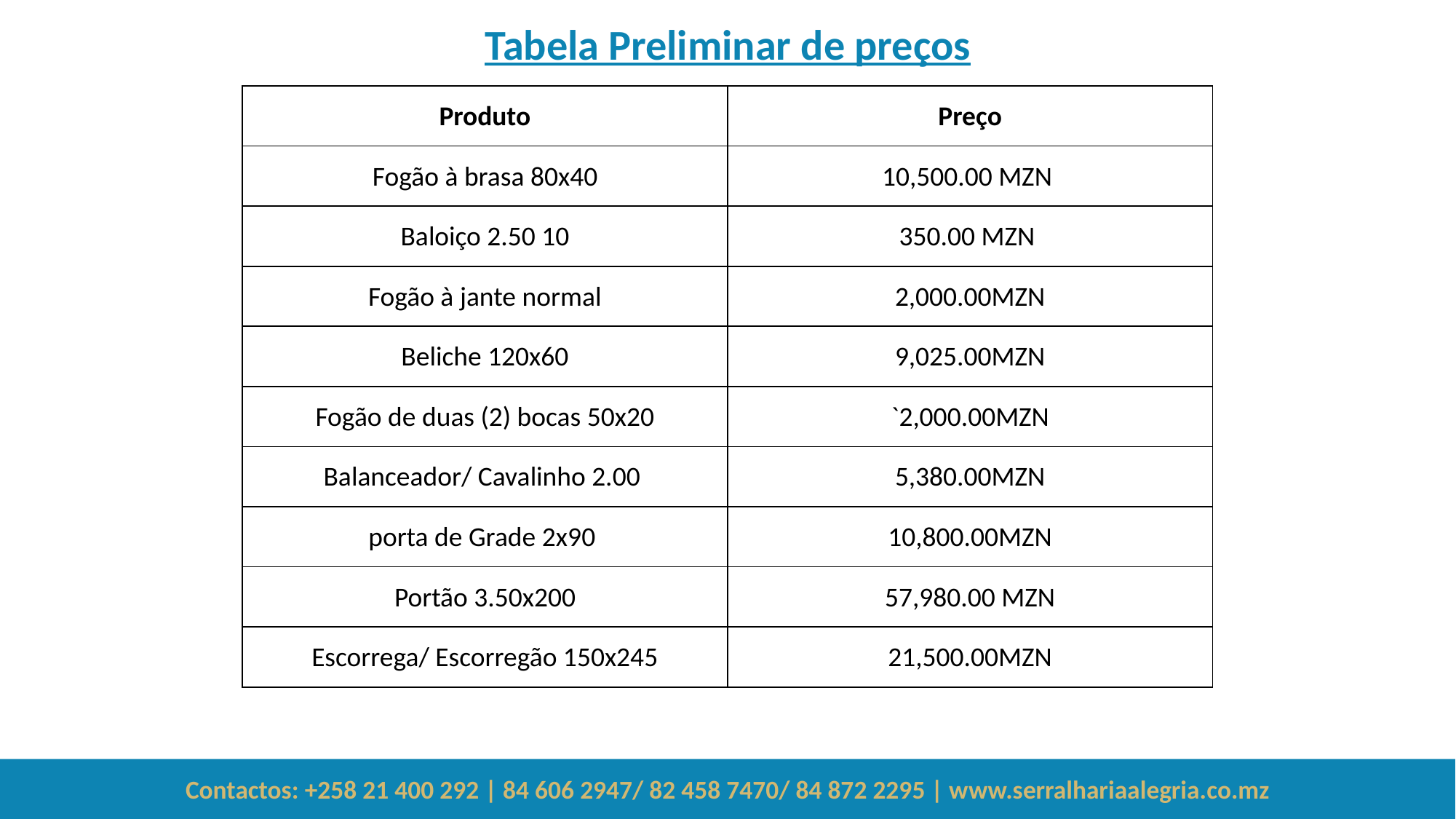

Tabela Preliminar de preços
| Produto | Preço |
| --- | --- |
| Fogão à brasa 80x40 | 10,500.00 MZN |
| Baloiço 2.50 10 | 350.00 MZN |
| Fogão à jante normal | 2,000.00MZN |
| Beliche 120x60 | 9,025.00MZN |
| Fogão de duas (2) bocas 50x20 | `2,000.00MZN |
| Balanceador/ Cavalinho 2.00 | 5,380.00MZN |
| porta de Grade 2x90 | 10,800.00MZN |
| Portão 3.50x200 | 57,980.00 MZN |
| Escorrega/ Escorregão 150x245 | 21,500.00MZN |
Contactos: +258 21 400 292 | 84 606 2947/ 82 458 7470/ 84 872 2295 | www.serralhariaalegria.co.mz